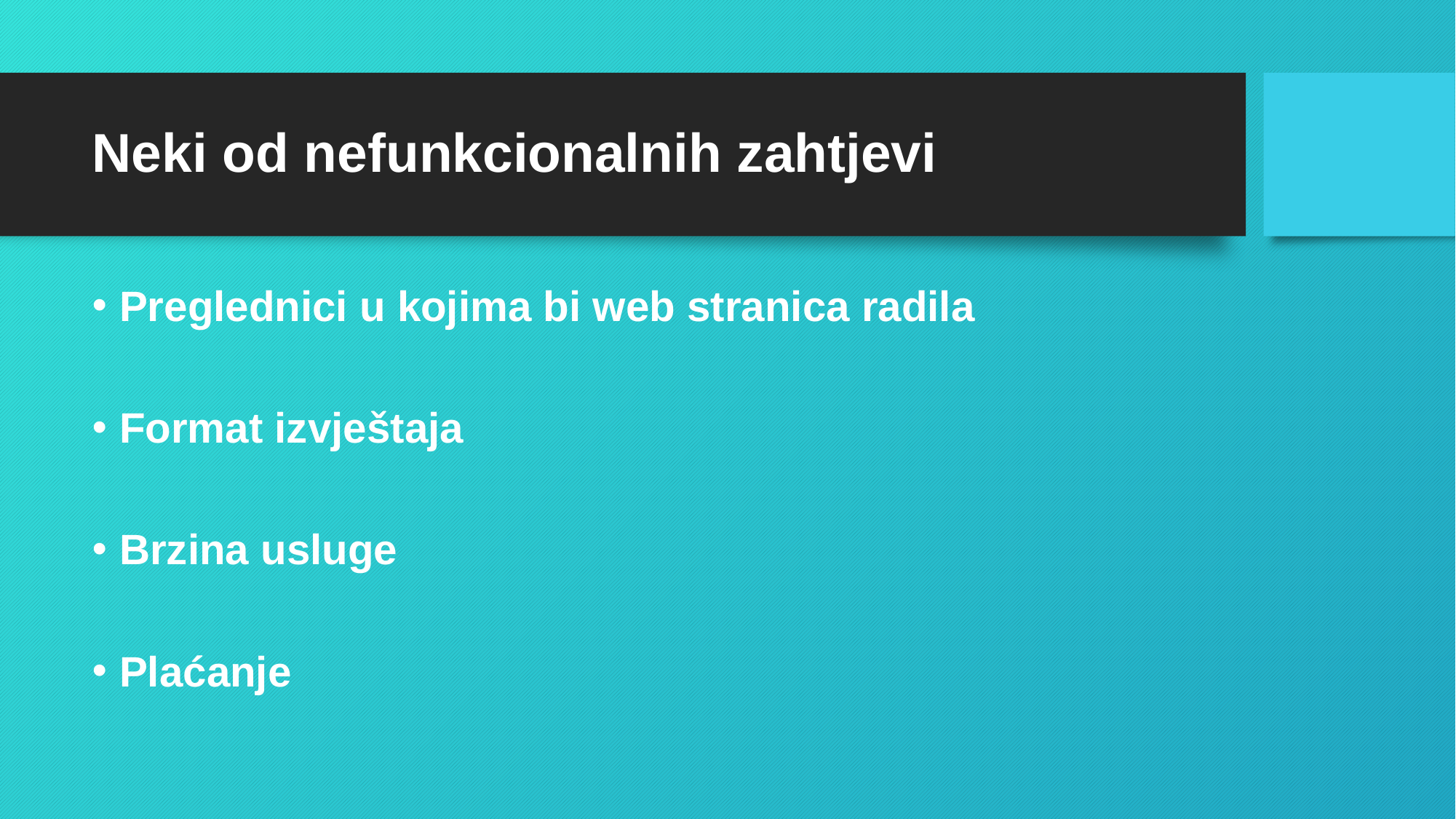

# Neki od nefunkcionalnih zahtjevi
Preglednici u kojima bi web stranica radila

Format izvještaja

Brzina usluge

Plaćanje